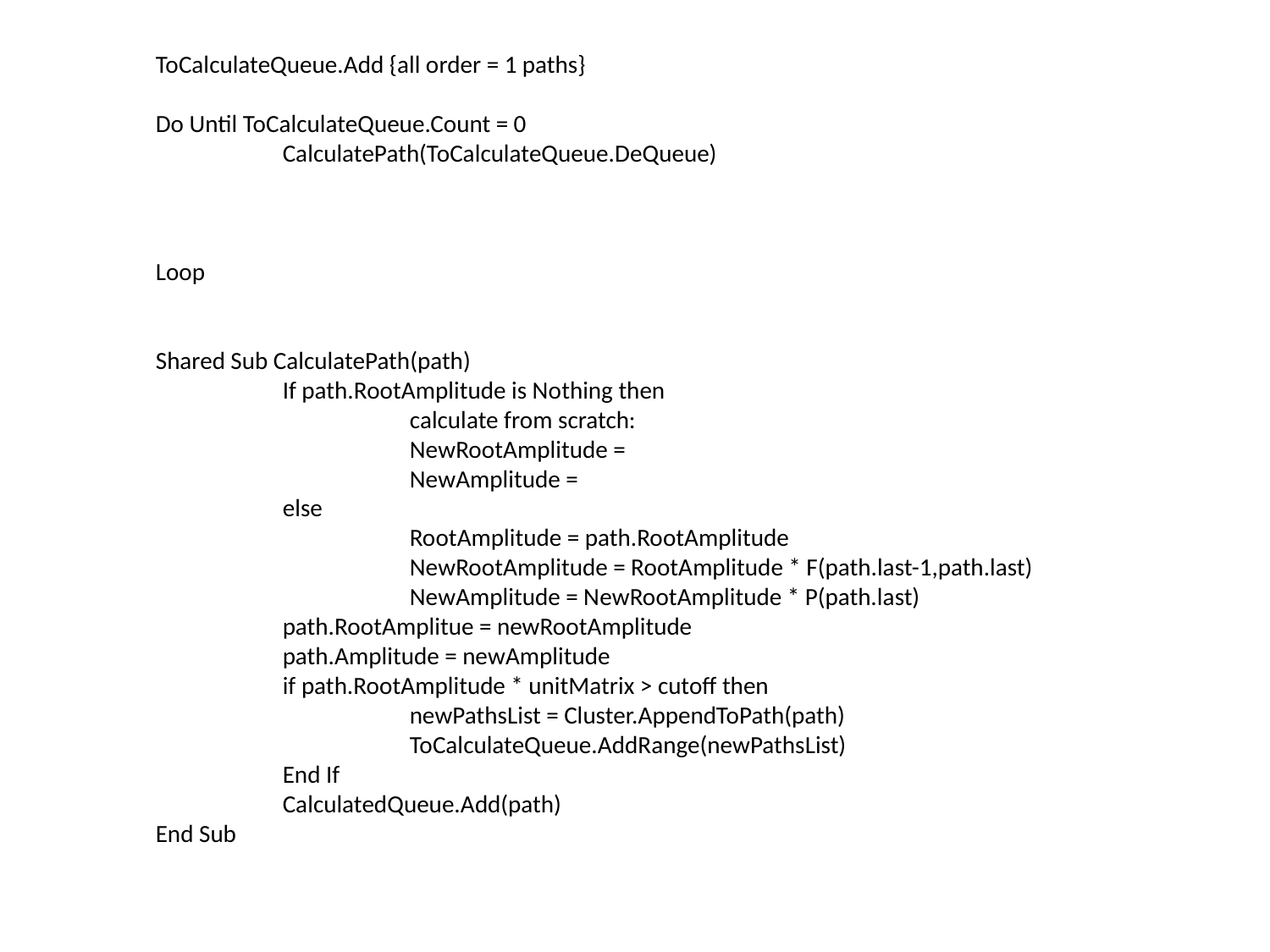

ToCalculateQueue.Add {all order = 1 paths}

Do Until ToCalculateQueue.Count = 0
	CalculatePath(ToCalculateQueue.DeQueue)

Loop

Shared Sub CalculatePath(path)
	If path.RootAmplitude is Nothing then
		calculate from scratch:
		NewRootAmplitude =
		NewAmplitude =
	else
		RootAmplitude = path.RootAmplitude
		NewRootAmplitude = RootAmplitude * F(path.last-1,path.last)
		NewAmplitude = NewRootAmplitude * P(path.last)
	path.RootAmplitue = newRootAmplitude
	path.Amplitude = newAmplitude
	if path.RootAmplitude * unitMatrix > cutoff then
		newPathsList = Cluster.AppendToPath(path)
		ToCalculateQueue.AddRange(newPathsList)
	End If
	CalculatedQueue.Add(path)
End Sub